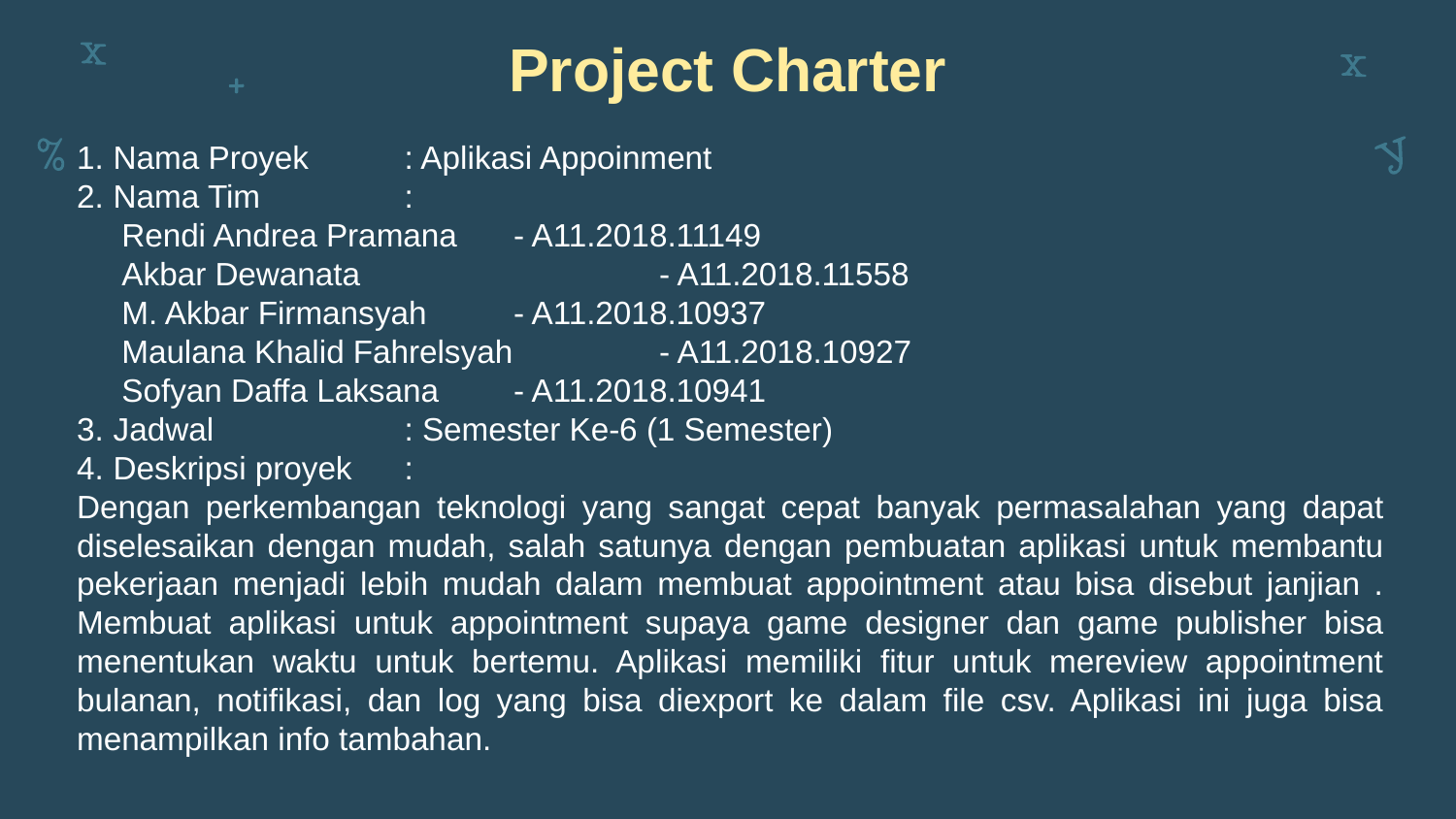

# Project Charter
Nama Proyek  	: Aplikasi Appoinment
Nama Tim	:
     Rendi Andrea Pramana 	- A11.2018.11149
     Akbar Dewanata 		- A11.2018.11558
     M. Akbar Firmansyah 	- A11.2018.10937
     Maulana Khalid Fahrelsyah 	- A11.2018.10927
     Sofyan Daffa Laksana 	- A11.2018.10941
Jadwal		: Semester Ke-6 (1 Semester)
Deskripsi proyek 	:
Dengan perkembangan teknologi yang sangat cepat banyak permasalahan yang dapat diselesaikan dengan mudah, salah satunya dengan pembuatan aplikasi untuk membantu pekerjaan menjadi lebih mudah dalam membuat appointment atau bisa disebut janjian . Membuat aplikasi untuk appointment supaya game designer dan game publisher bisa menentukan waktu untuk bertemu. Aplikasi memiliki fitur untuk mereview appointment bulanan, notifikasi, dan log yang bisa diexport ke dalam file csv. Aplikasi ini juga bisa menampilkan info tambahan.